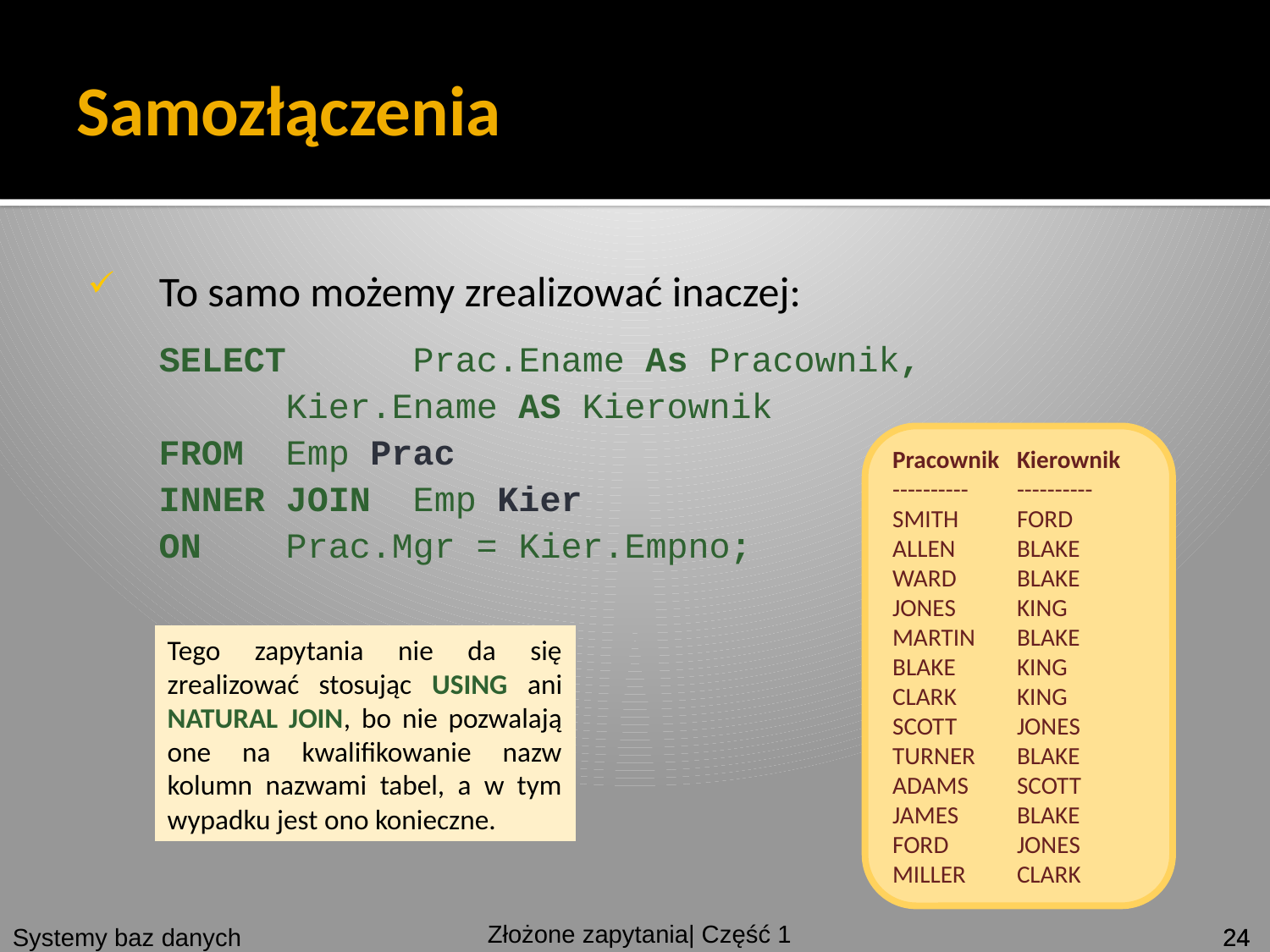

# Samozłączenia
To samo możemy zrealizować inaczej:
SELECT	Prac.Ename As Pracownik, 		 	Kier.Ename AS Kierownik
FROM	Emp Prac
INNER JOIN	Emp Kier
ON	Prac.Mgr = Kier.Empno;
Pracownik	Kierownik
----------	----------
SMITH 	FORD
ALLEN	BLAKE
WARD	BLAKE
JONES 	KING
MARTIN 	BLAKE
BLAKE 	KING
CLARK 	KING
SCOTT 	JONES
TURNER 	BLAKE
ADAMS	SCOTT
JAMES	BLAKE
FORD	JONES
MILLER	CLARK
Tego zapytania nie da się zrealizować stosując USING ani NATURAL JOIN, bo nie pozwalają one na kwalifikowanie nazw kolumn nazwami tabel, a w tym wypadku jest ono konieczne.
Złożone zapytania| Część 1